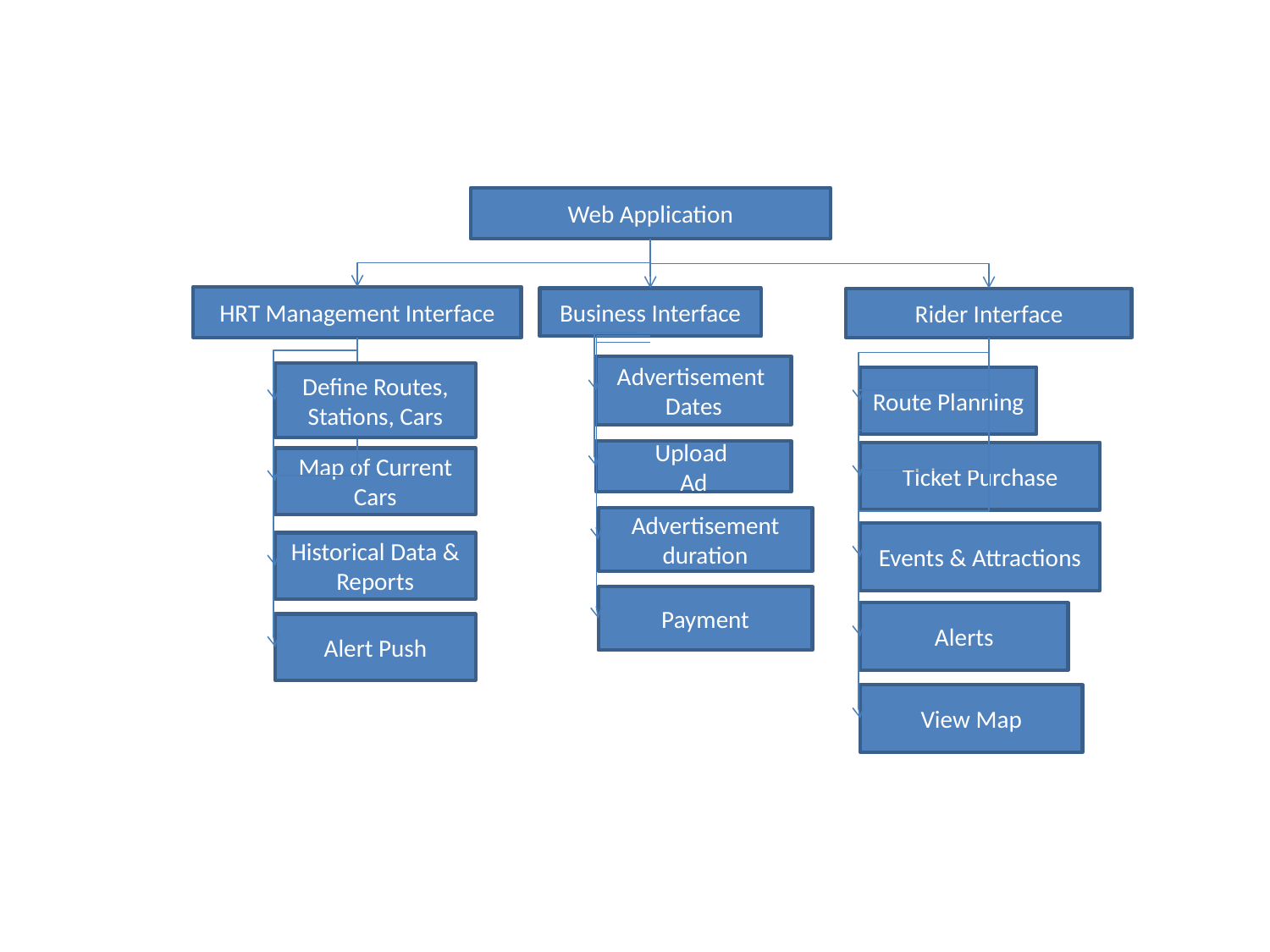

Web Application
HRT Management Interface

Business Interface

Rider Interface

Advertisement
Dates

Define Routes, Stations, Cars
Route Planning
Upload
Ad
Ticket Purchase
Map of Current Cars

Advertisement duration

Events & Attractions
Historical Data & Reports

Payment

Alerts
Alert Push
View Map